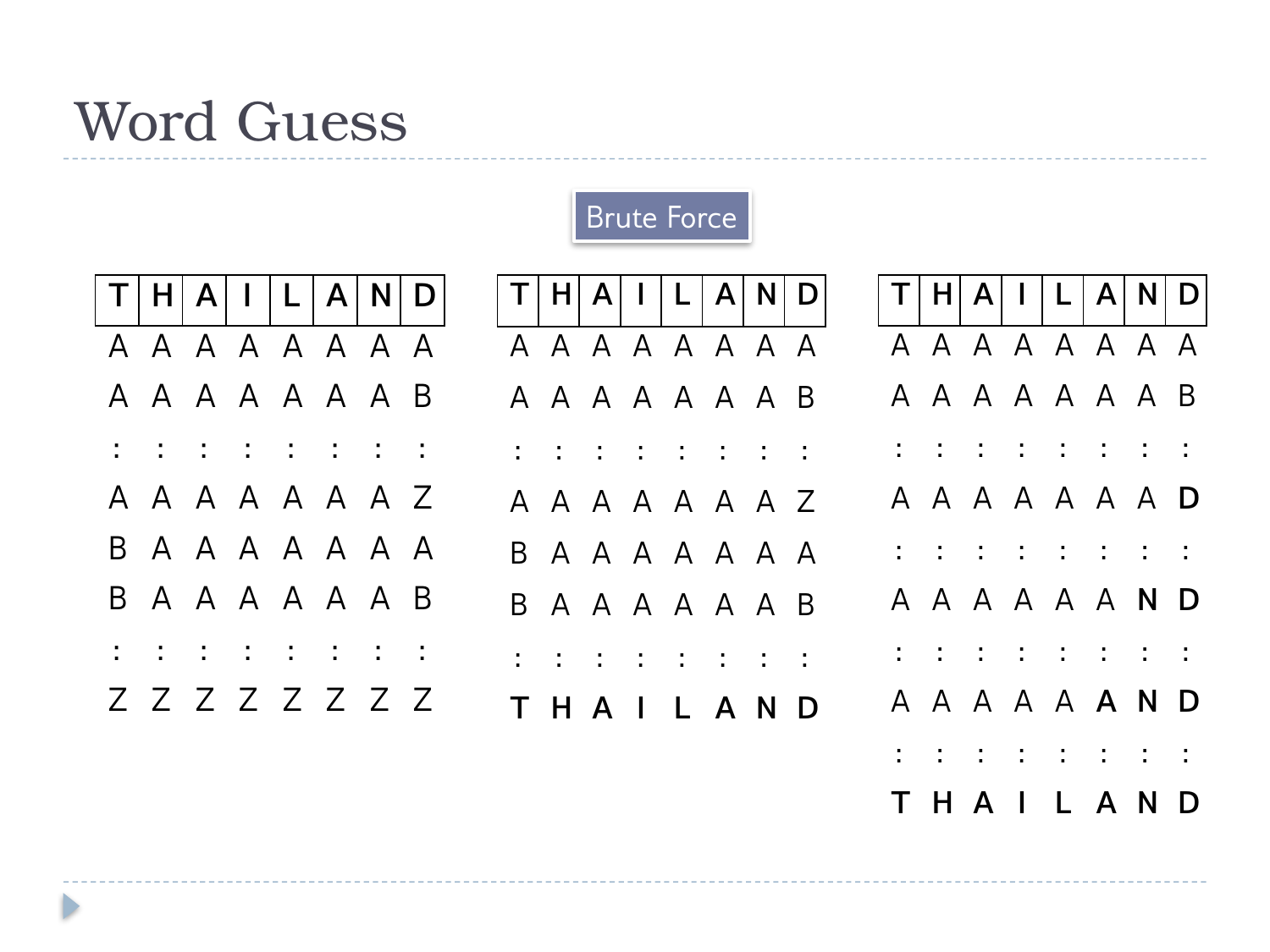

# Word Guess
Brute Force
| T | H | A | I | L | A | N | D |
| --- | --- | --- | --- | --- | --- | --- | --- |
| A | A | A | A | A | A | A | A |
| A | A | A | A | A | A | A | B |
| : | : | : | : | : | : | : | : |
| A | A | A | A | A | A | A | Z |
| B | A | A | A | A | A | A | A |
| B | A | A | A | A | A | A | B |
| : | : | : | : | : | : | : | : |
| Z | Z | Z | Z | Z | Z | Z | Z |
| T | H | A | I | L | A | N | D |
| --- | --- | --- | --- | --- | --- | --- | --- |
| A | A | A | A | A | A | A | A |
| A | A | A | A | A | A | A | B |
| : | : | : | : | : | : | : | : |
| A | A | A | A | A | A | A | Z |
| B | A | A | A | A | A | A | A |
| B | A | A | A | A | A | A | B |
| : | : | : | : | : | : | : | : |
| T | H | A | I | L | A | N | D |
| T | H | A | I | L | A | N | D |
| --- | --- | --- | --- | --- | --- | --- | --- |
| A | A | A | A | A | A | A | A |
| A | A | A | A | A | A | A | B |
| : | : | : | : | : | : | : | : |
| A | A | A | A | A | A | A | D |
| : | : | : | : | : | : | : | : |
| A | A | A | A | A | A | N | D |
| : | : | : | : | : | : | : | : |
| A | A | A | A | A | A | N | D |
| : | : | : | : | : | : | : | : |
| T | H | A | I | L | A | N | D |